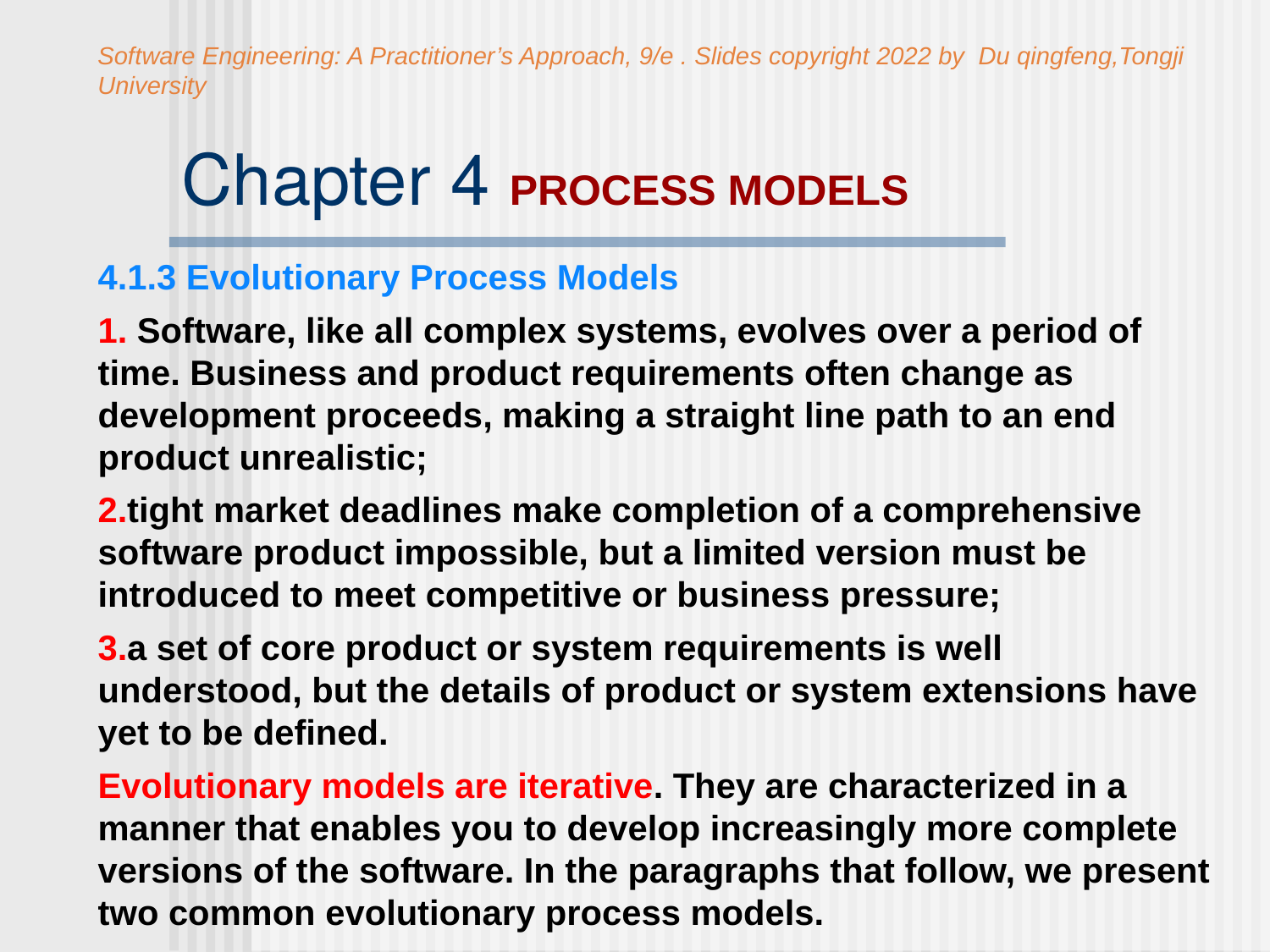

Software Engineering: A Practitioner’s Approach, 9/e . Slides copyright 2022 by  Du qingfeng,Tongji University
# Chapter 4 PROCESS MODELS
4.1.3 Evolutionary Process Models
1. Software, like all complex systems, evolves over a period of time. Business and product requirements often change as development proceeds, making a straight line path to an end product unrealistic;
2.tight market deadlines make completion of a comprehensive software product impossible, but a limited version must be introduced to meet competitive or business pressure;
3.a set of core product or system requirements is well understood, but the details of product or system extensions have yet to be defined.
Evolutionary models are iterative. They are characterized in a manner that enables you to develop increasingly more complete versions of the software. In the paragraphs that follow, we present two common evolutionary process models.

11